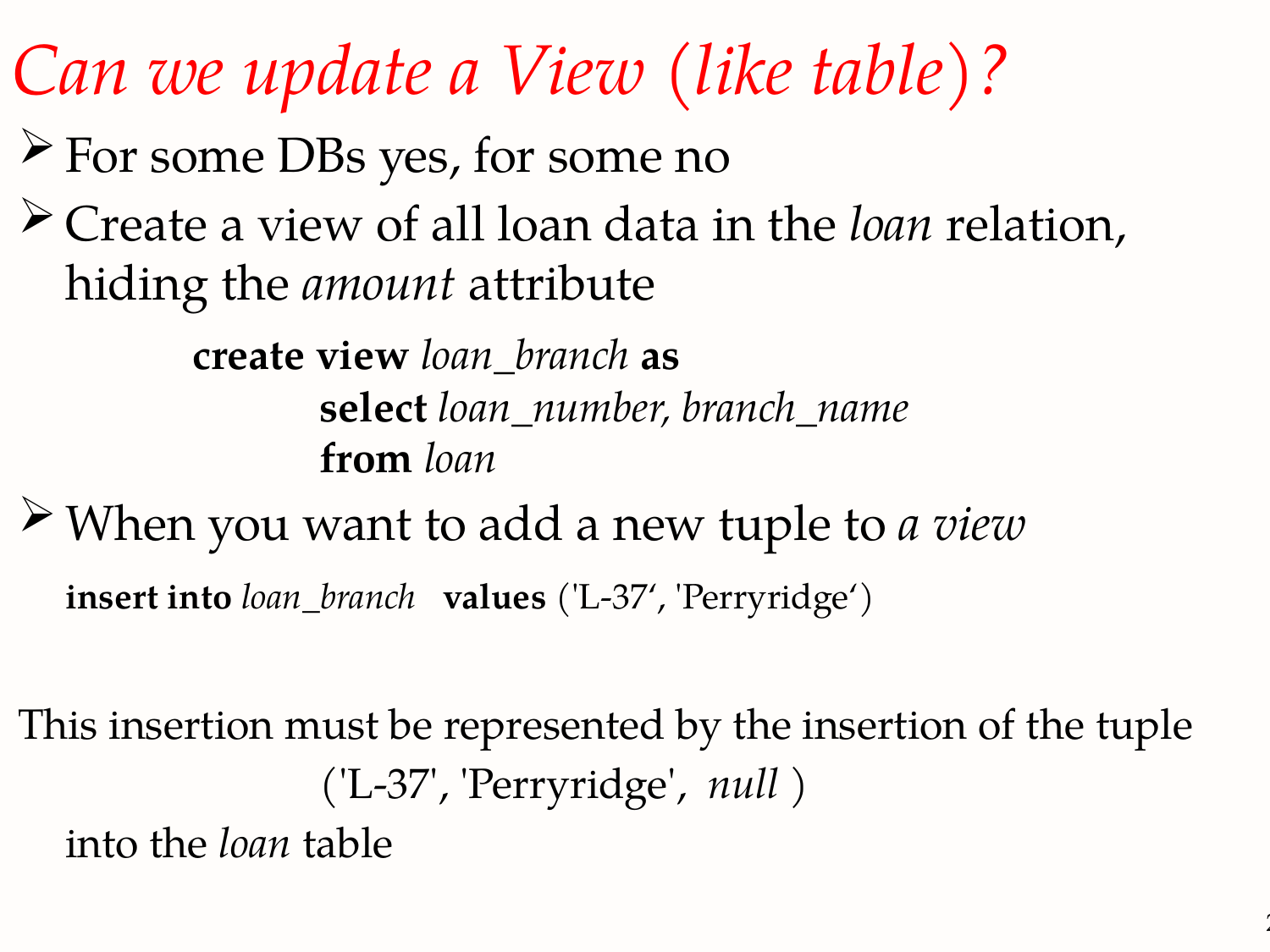

# Can we update a View (like table)?
For some DBs yes, for some no
Create a view of all loan data in the loan relation, hiding the amount attribute
		create view loan_branch as
		select loan_number, branch_name
		from loan
When you want to add a new tuple to a view
	insert into loan_branch   values ('L-37‘, 'Perryridge‘)

This insertion must be represented by the insertion of the tuple
			('L-37', 'Perryridge',  null )
	into the loan table